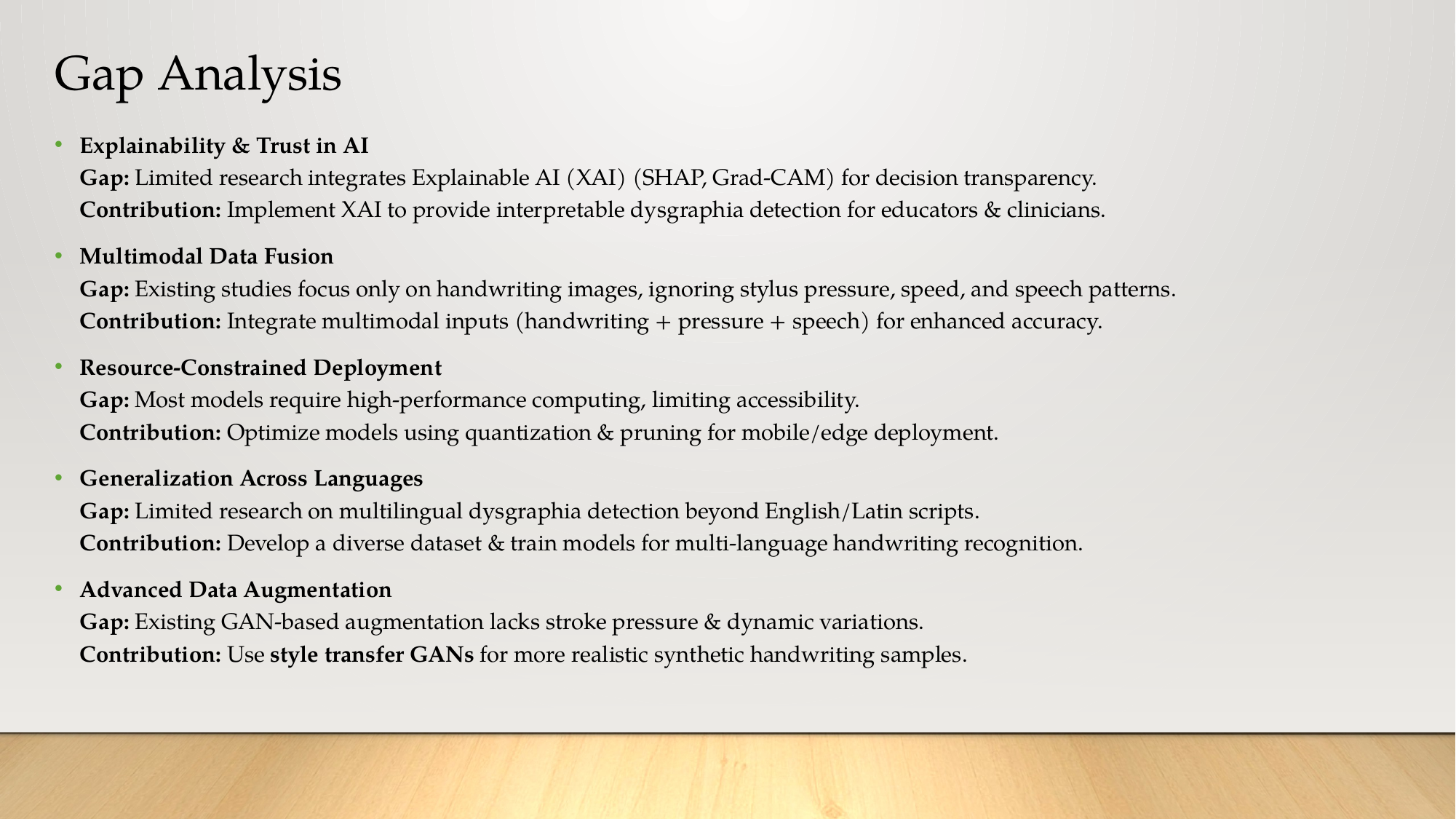

Gap Analysis
Explainability & Trust in AI
Gap: Limited research integrates Explainable AI (XAI) (SHAP, Grad-CAM) for decision transparency.
Contribution: Implement XAI to provide interpretable dysgraphia detection for educators & clinicians.
Multimodal Data Fusion
Gap: Existing studies focus only on handwriting images, ignoring stylus pressure, speed, and speech patterns.
Contribution: Integrate multimodal inputs (handwriting + pressure + speech) for enhanced accuracy.
Resource-Constrained Deployment
Gap: Most models require high-performance computing, limiting accessibility.
Contribution: Optimize models using quantization & pruning for mobile/edge deployment.
Generalization Across Languages
Gap: Limited research on multilingual dysgraphia detection beyond English/Latin scripts.
Contribution: Develop a diverse dataset & train models for multi-language handwriting recognition.
Advanced Data Augmentation
Gap: Existing GAN-based augmentation lacks stroke pressure & dynamic variations.
Contribution: Use style transfer GANs for more realistic synthetic handwriting samples.